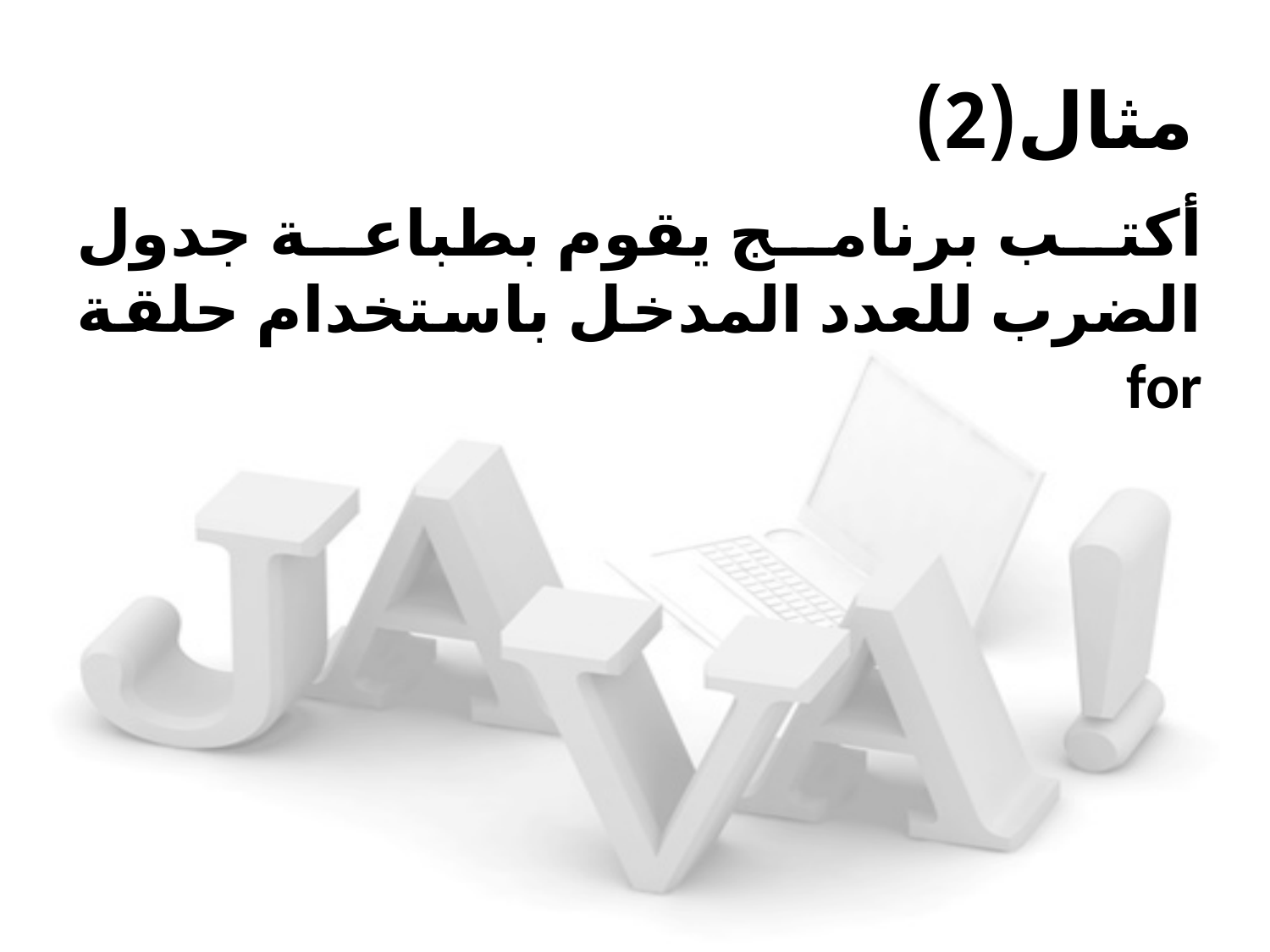

# مثال(2)
أكتب برنامج يقوم بطباعة جدول الضرب للعدد المدخل باستخدام حلقة for